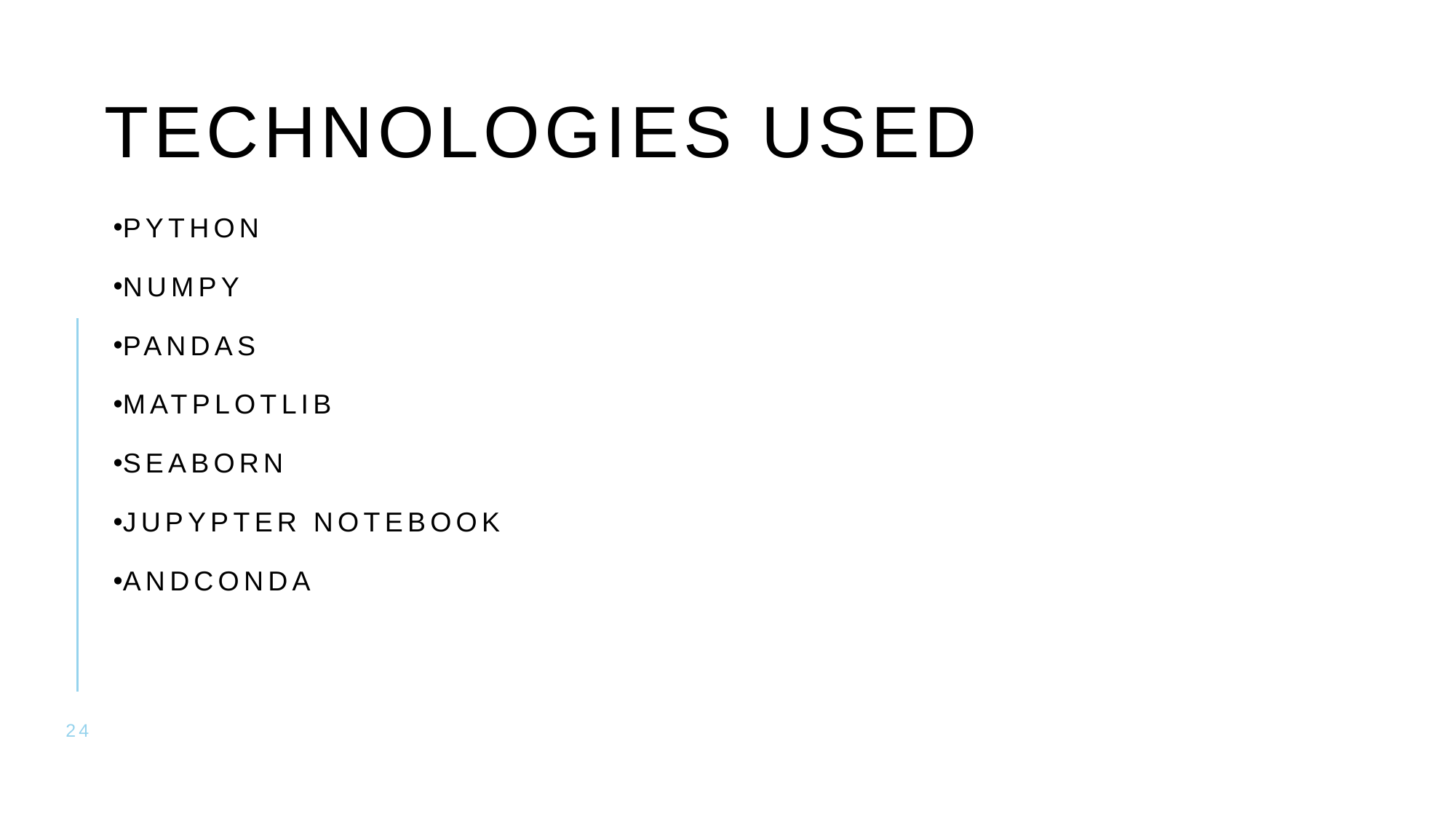

# Technologies used

Python

Numpy

Pandas

Matplotlib

Seaborn

Jupypter notebook

andconda

24